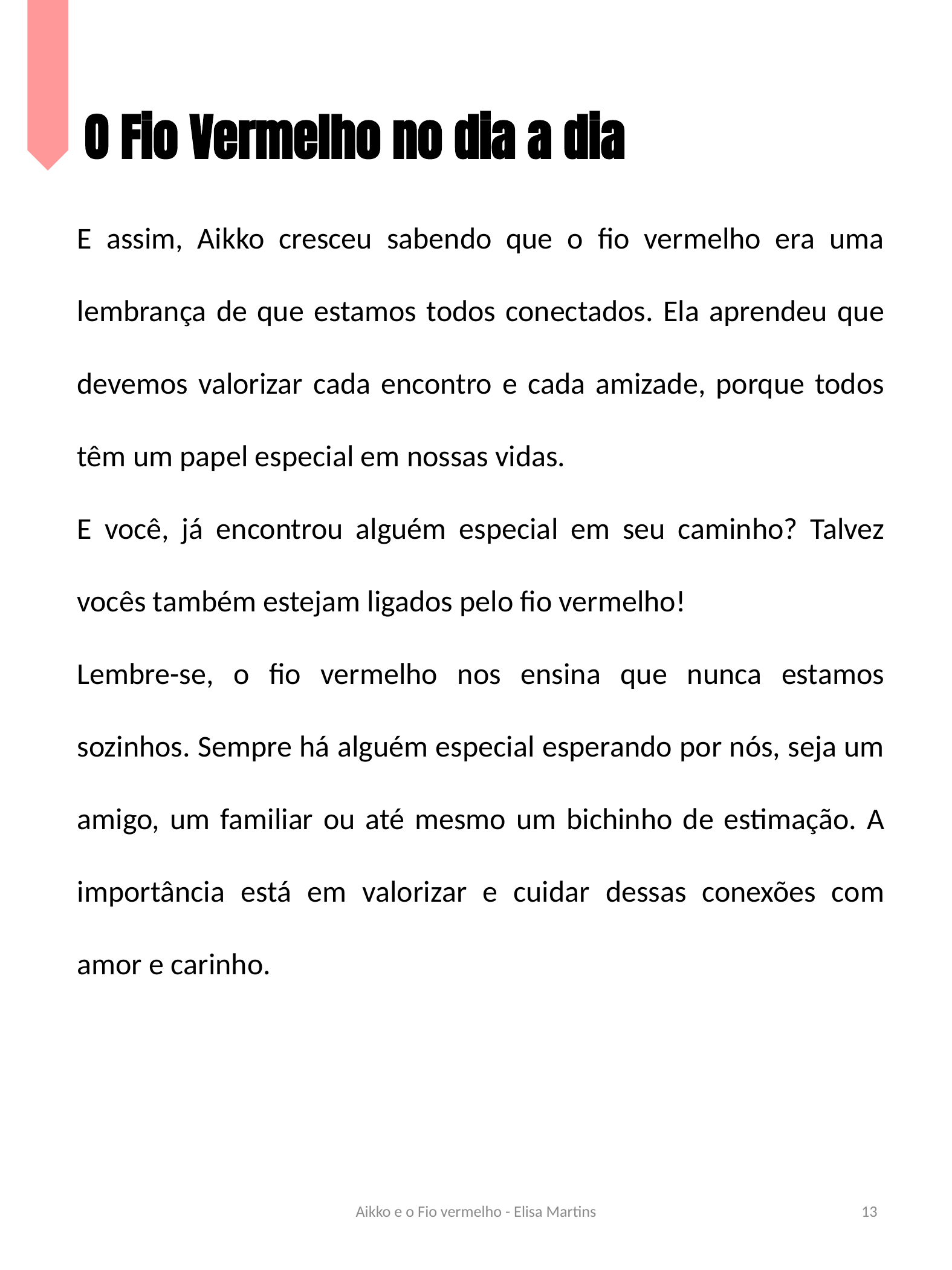

O Fio Vermelho no dia a dia
E assim, Aikko cresceu sabendo que o fio vermelho era uma lembrança de que estamos todos conectados. Ela aprendeu que devemos valorizar cada encontro e cada amizade, porque todos têm um papel especial em nossas vidas.
E você, já encontrou alguém especial em seu caminho? Talvez vocês também estejam ligados pelo fio vermelho!
Lembre-se, o fio vermelho nos ensina que nunca estamos sozinhos. Sempre há alguém especial esperando por nós, seja um amigo, um familiar ou até mesmo um bichinho de estimação. A importância está em valorizar e cuidar dessas conexões com amor e carinho.
Aikko e o Fio vermelho - Elisa Martins
13